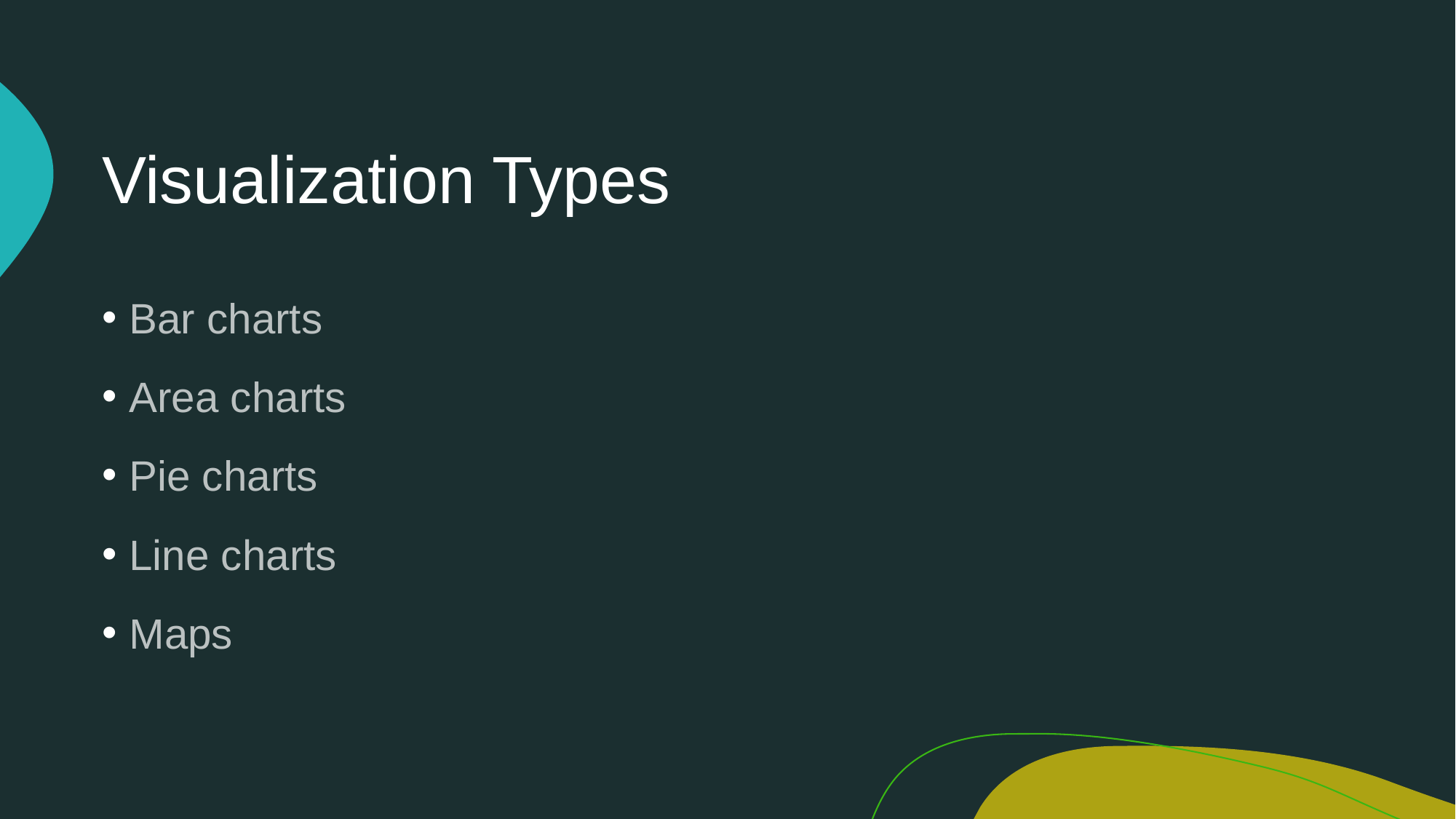

# Visualization Types
Bar charts
Area charts
Pie charts
Line charts
Maps